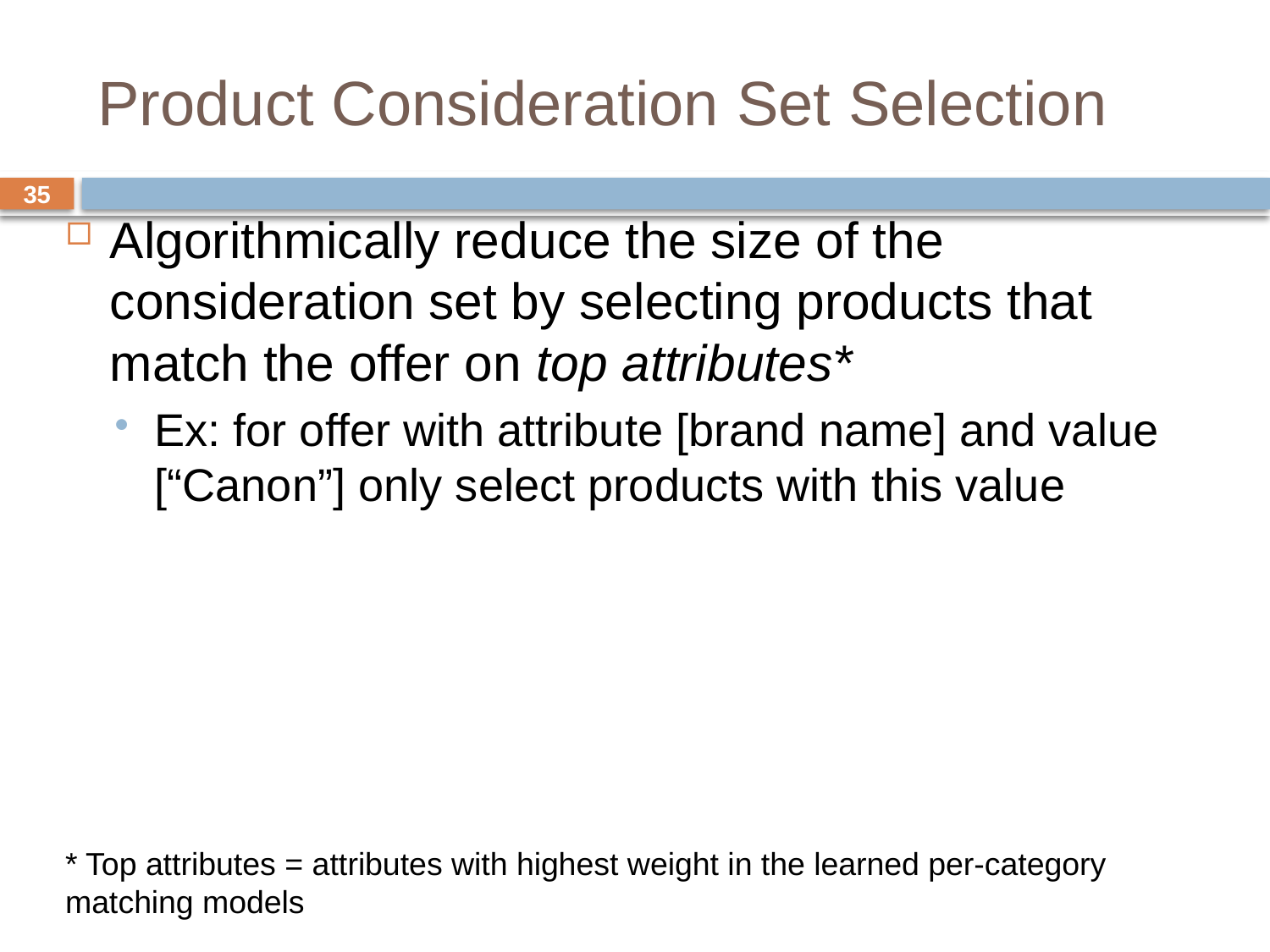

# Product Consideration Set Selection
35
Algorithmically reduce the size of the consideration set by selecting products that match the offer on top attributes*
Ex: for offer with attribute [brand name] and value  [“Canon”] only select products with this value

* Top attributes = attributes with highest weight in the learned per-category matching models